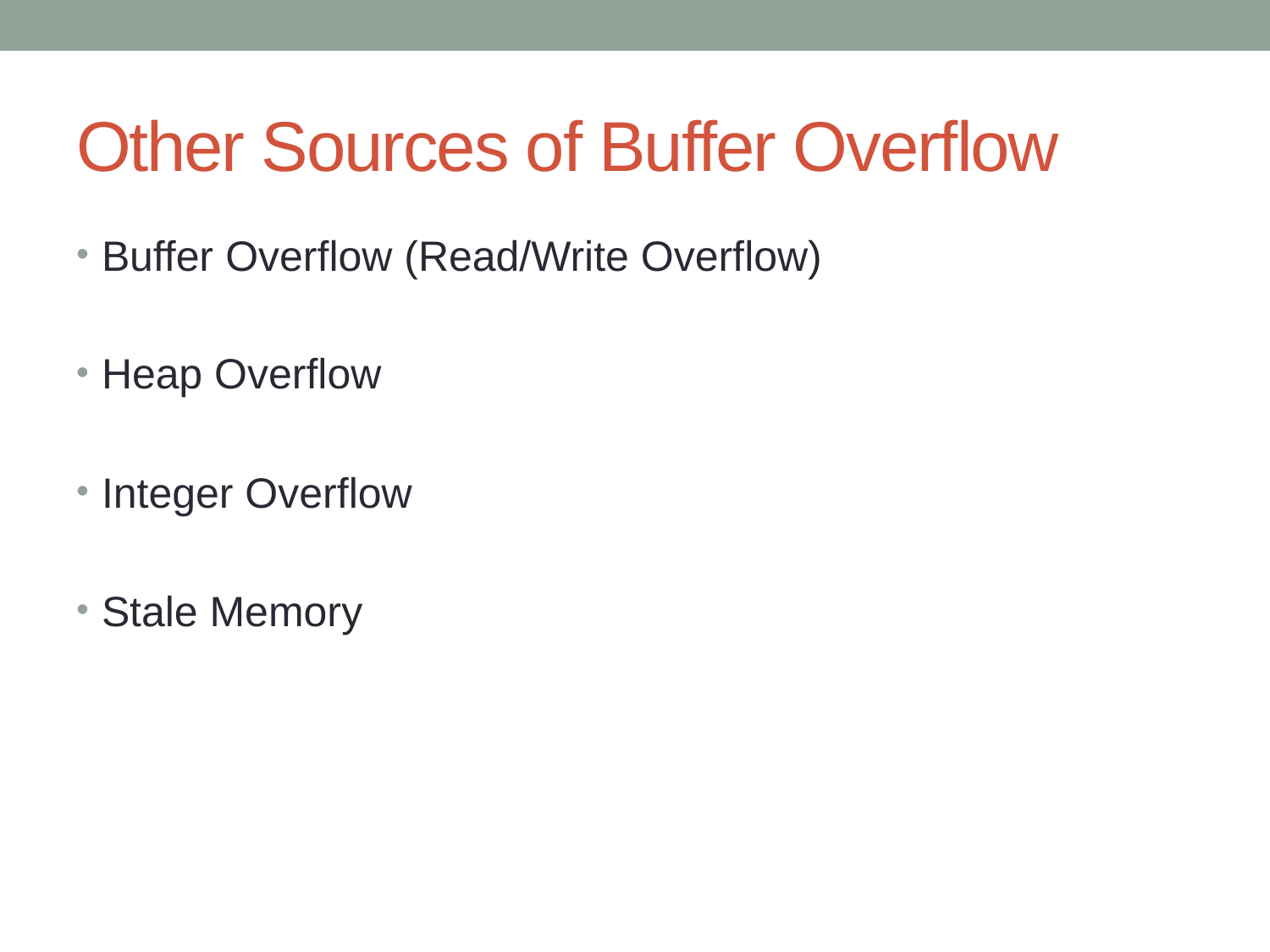

# Other Sources of Buffer Overflow
Buffer Overflow (Read/Write Overflow)

Heap Overflow

Integer Overflow

Stale Memory